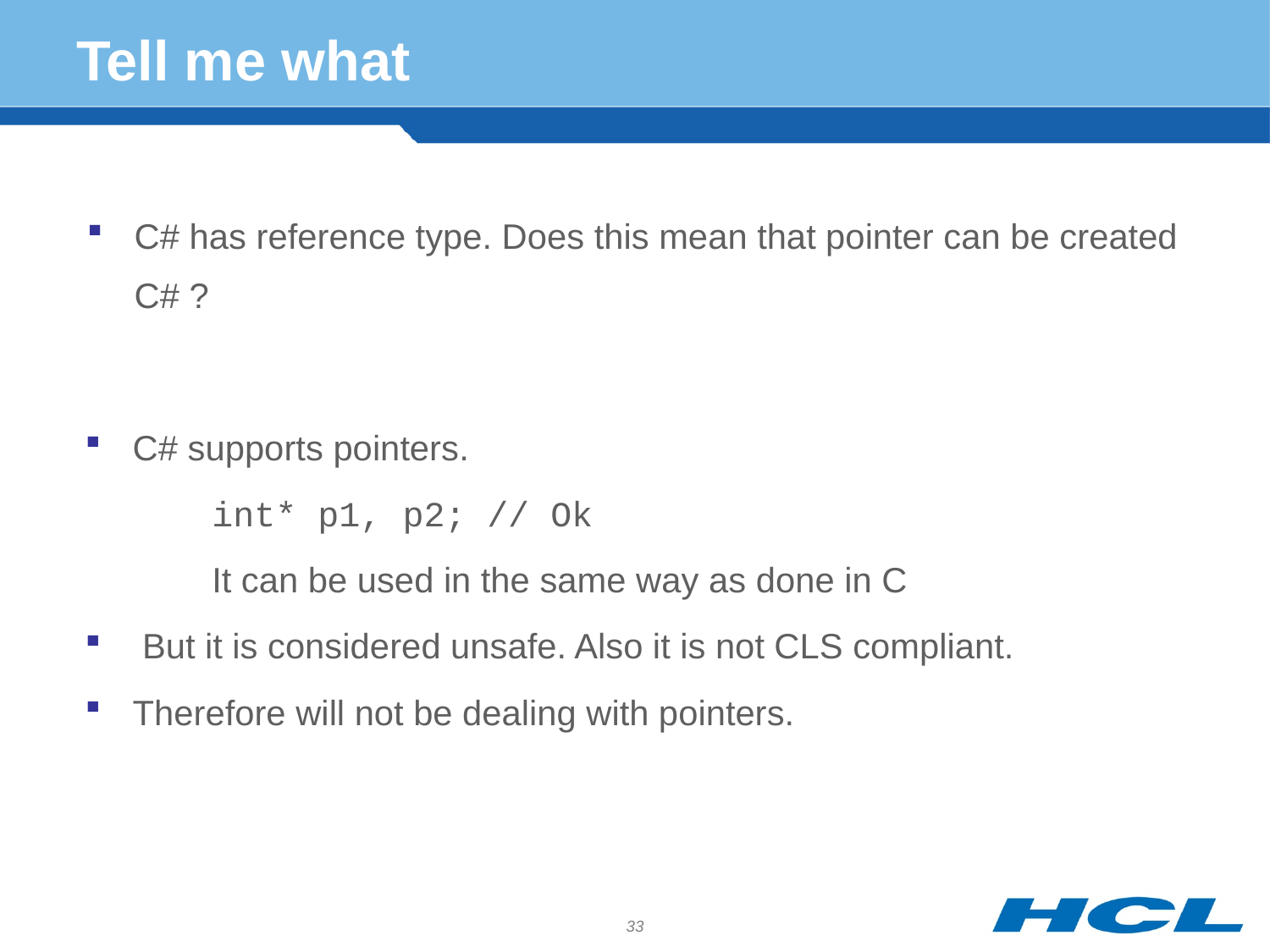

# Tell me what
C# has reference type. Does this mean that pointer can be created C# ?
C# supports pointers.
	int* p1, p2; // Ok
	It can be used in the same way as done in C
 But it is considered unsafe. Also it is not CLS compliant.
Therefore will not be dealing with pointers.
33